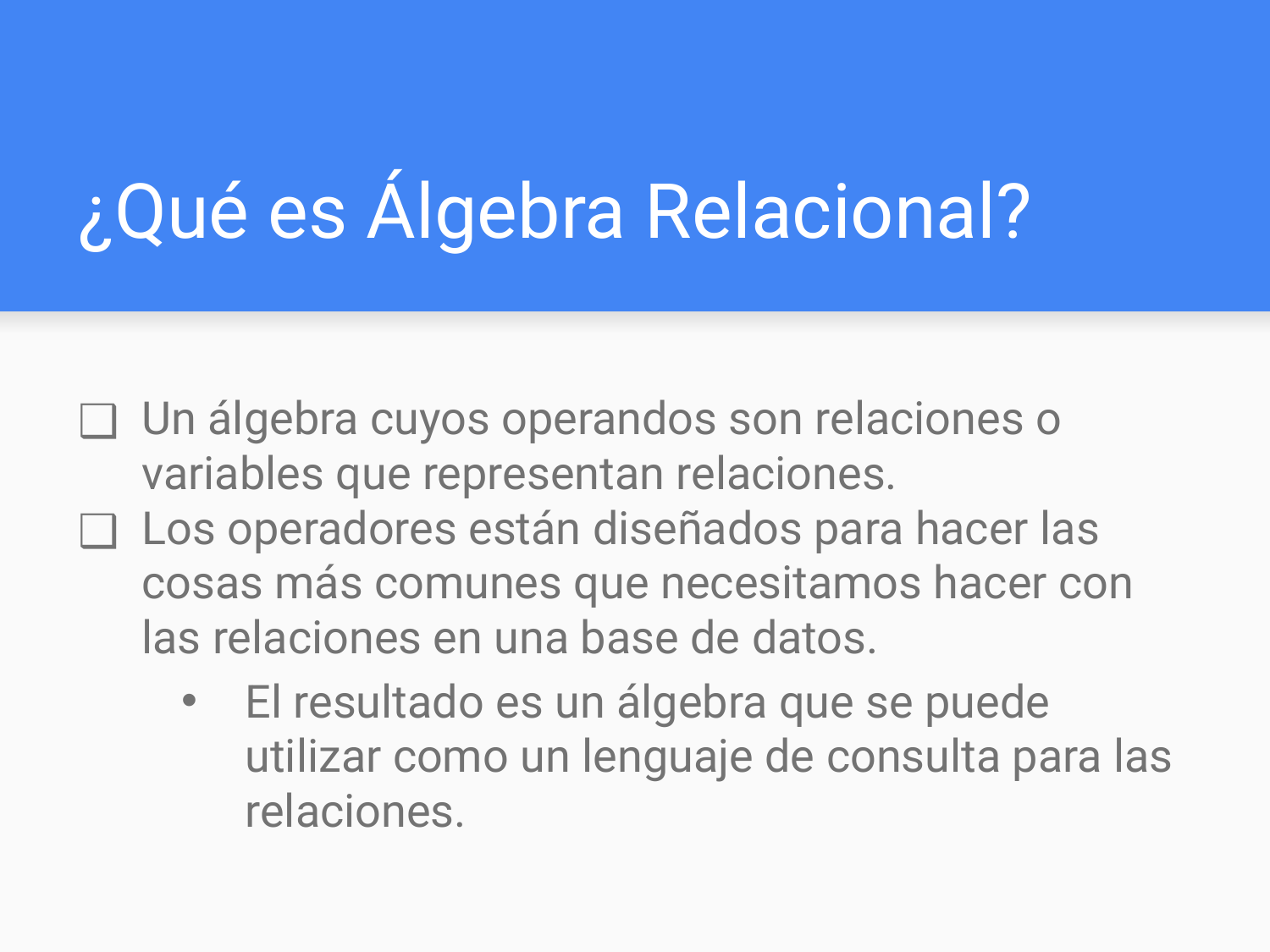

# ¿Qué es Álgebra Relacional?

Un álgebra cuyos operandos son relaciones o variables que representan relaciones.
Los operadores están diseñados para hacer las cosas más comunes que necesitamos hacer con las relaciones en una base de datos.
El resultado es un álgebra que se puede utilizar como un lenguaje de consulta para las relaciones.